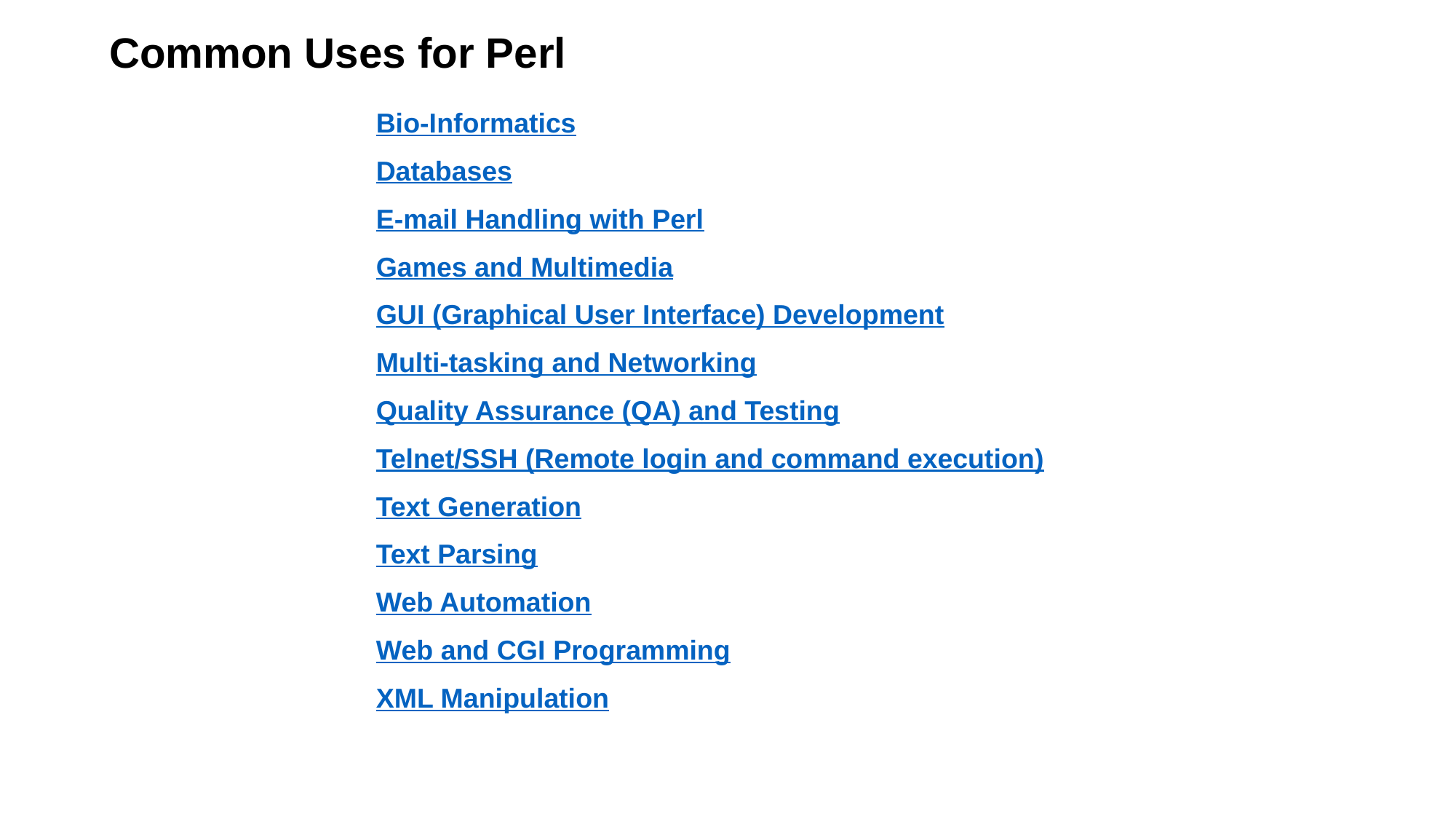

Common Uses for Perl
Bio-Informatics
Databases
E-mail Handling with Perl
Games and Multimedia
GUI (Graphical User Interface) Development
Multi-tasking and Networking
Quality Assurance (QA) and Testing
Telnet/SSH (Remote login and command execution)
Text Generation
Text Parsing
Web Automation
Web and CGI Programming
XML Manipulation